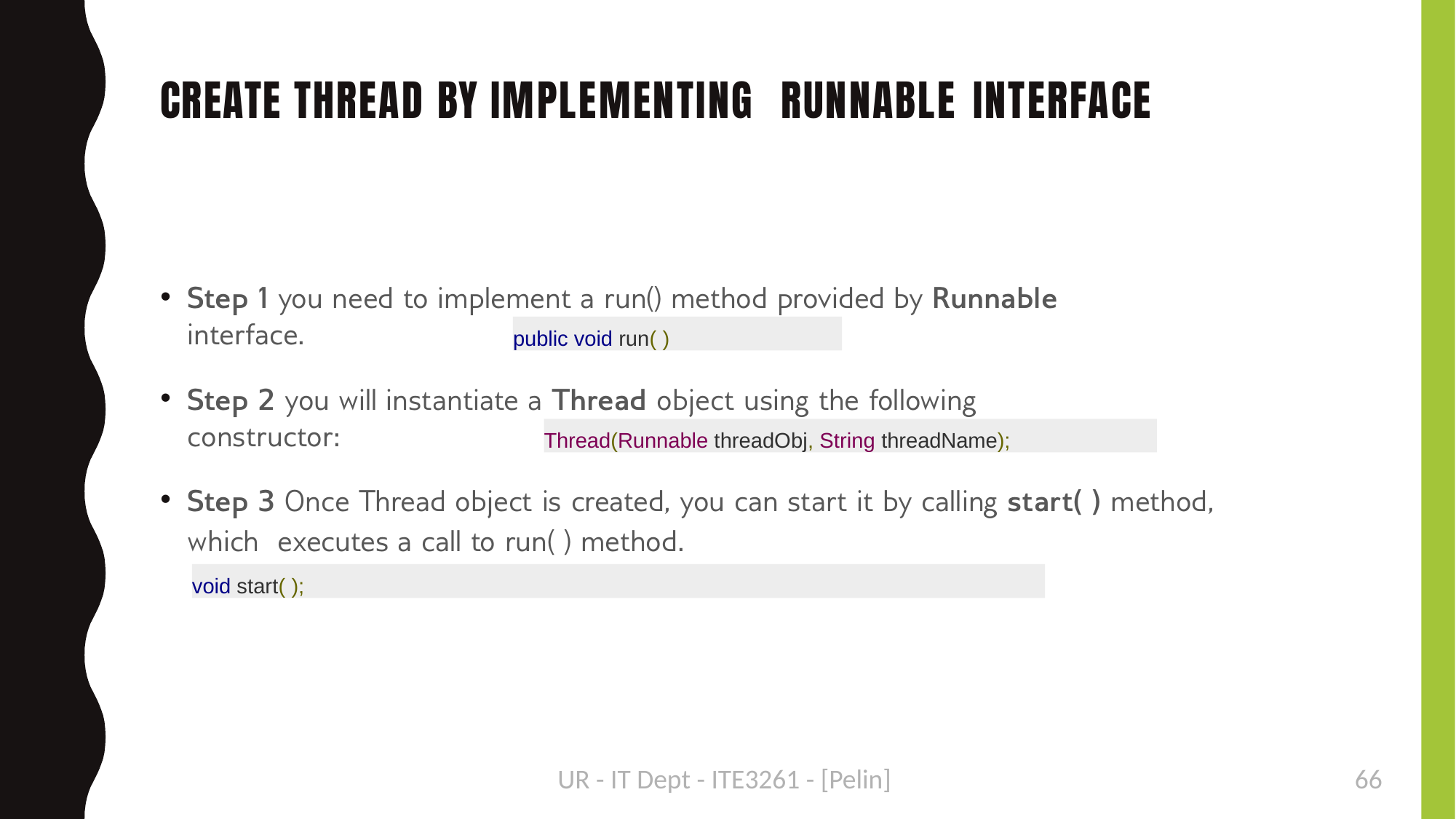

CREATE THREAD BY IMPLEMENTING  RUNNABLE INTERFACE
Step 1 you need to implement a run() method provided by Runnable interface.
public void run( )
Step 2 you will instantiate a Thread object using the following constructor:
Thread(Runnable threadObj, String threadName);
Step 3 Once Thread object is created, you can start it by calling start( ) method, which  executes a call to run( ) method.
void start( );
UR - IT Dept - ITE3261 - [Pelin]
66